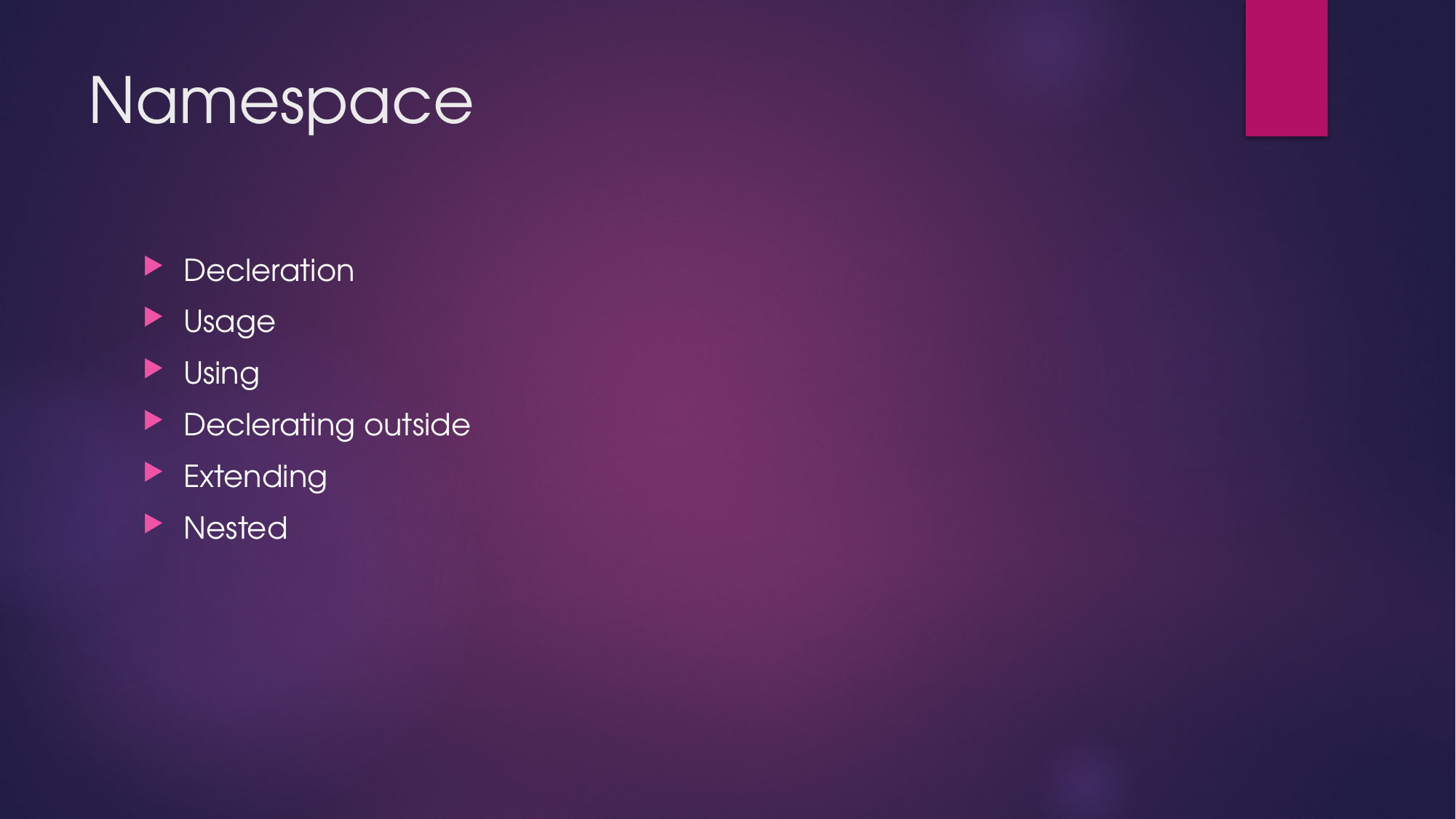

# Namespace
Decleration
Usage
Using
Declerating outside
Extending
Nested